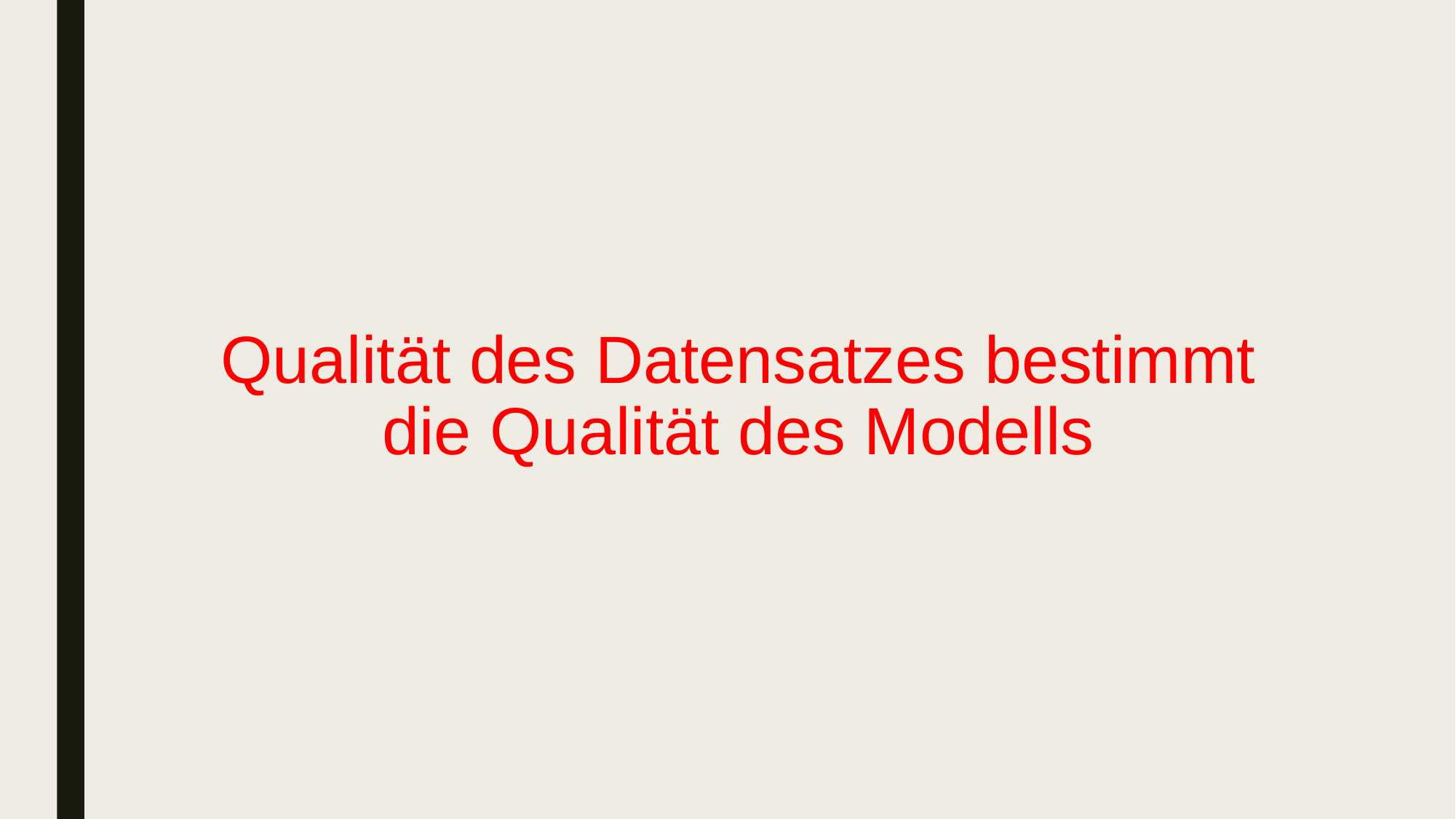

# Qualität des Datensatzes bestimmt die Qualität des Modells